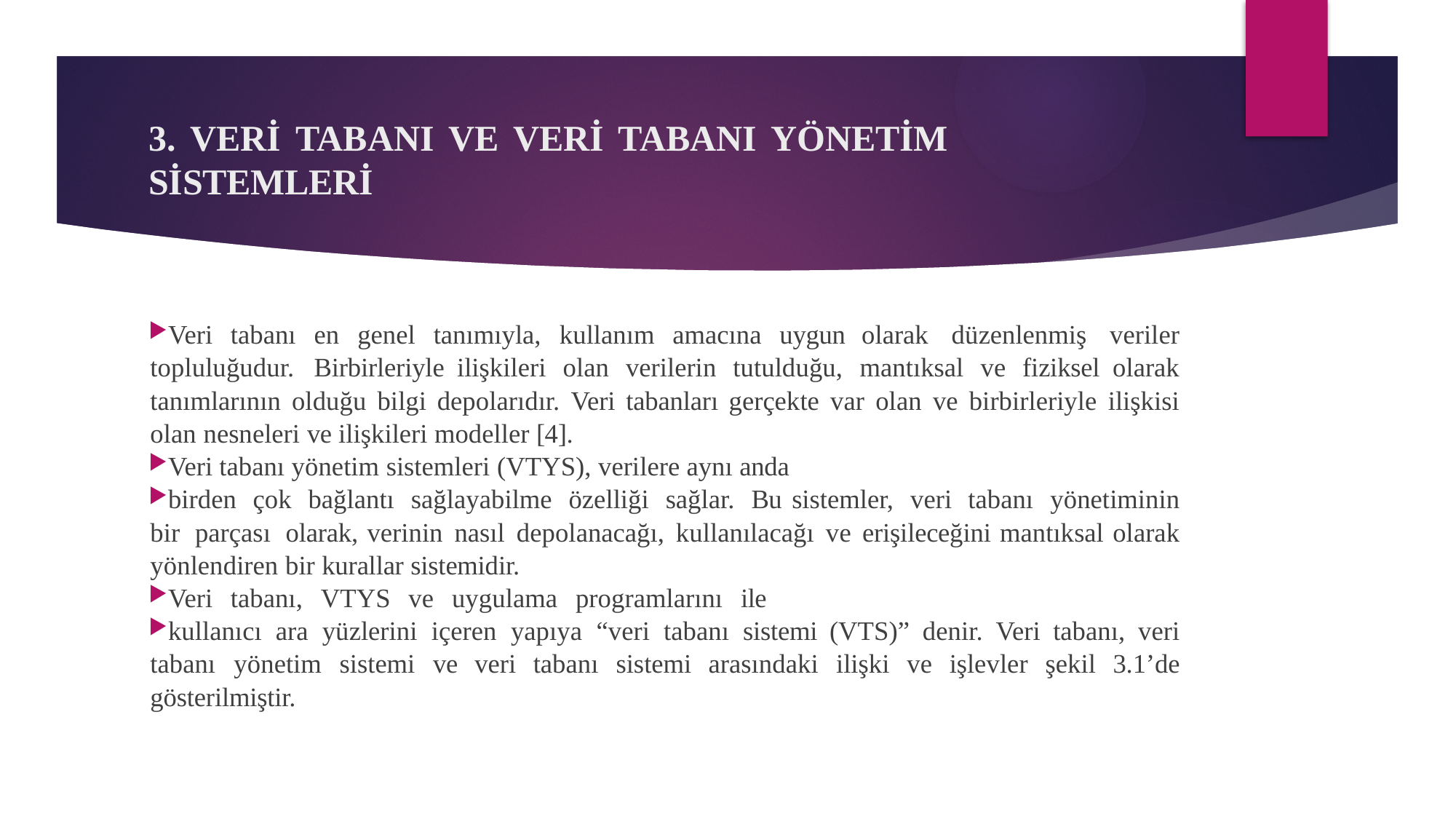

# 3. VERİ TABANI VE VERİ TABANI YÖNETİM SİSTEMLERİ
Veri tabanı en genel tanımıyla, kullanım amacına uygun olarak düzenlenmiş veriler topluluğudur. Birbirleriyle ilişkileri olan verilerin tutulduğu, mantıksal ve fiziksel olarak tanımlarının olduğu bilgi depolarıdır. Veri tabanları gerçekte var olan ve birbirleriyle ilişkisi olan nesneleri ve ilişkileri modeller [4].
Veri tabanı yönetim sistemleri (VTYS), verilere aynı anda
birden çok bağlantı sağlayabilme özelliği sağlar. Bu sistemler, veri tabanı yönetiminin bir parçası olarak, verinin nasıl depolanacağı, kullanılacağı ve erişileceğini mantıksal olarak yönlendiren bir kurallar sistemidir.
Veri  tabanı,  VTYS  ve  uygulama  programlarını  ile
kullanıcı ara yüzlerini içeren yapıya “veri tabanı sistemi (VTS)” denir. Veri tabanı, veri tabanı yönetim sistemi ve veri tabanı sistemi arasındaki ilişki ve işlevler şekil 3.1’de gösterilmiştir.